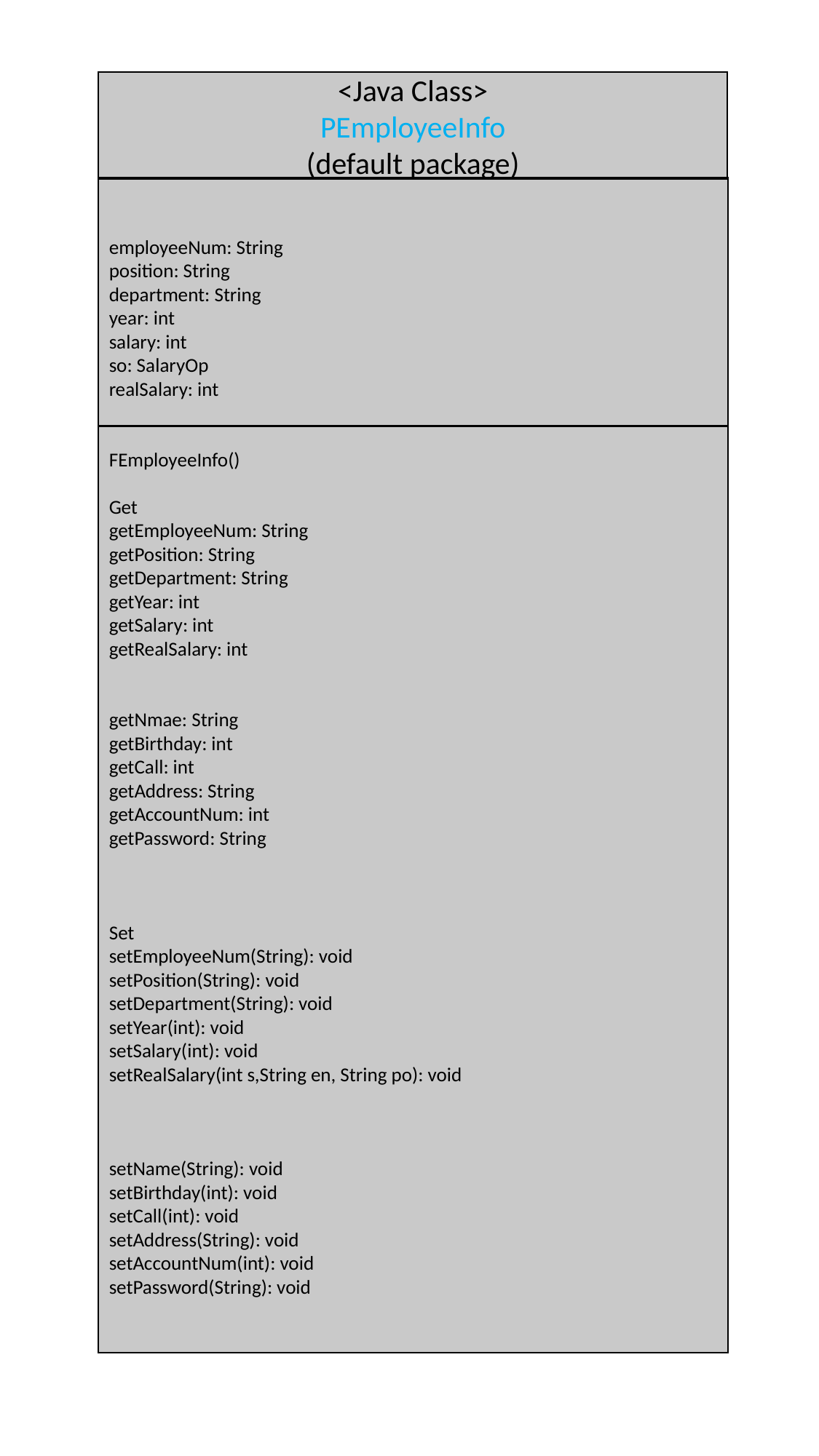

<Java Class>
PEmployeeInfo
(default package)

employeeNum: String
position: String
department: String
year: int
salary: int
so: SalaryOp
realSalary: int

FEmployeeInfo()

Get
getEmployeeNum: String
getPosition: String
getDepartment: String
getYear: int
getSalary: int
getRealSalary: int

getNmae: String
getBirthday: int
getCall: int
getAddress: String
getAccountNum: int
getPassword: String

Set
setEmployeeNum(String): void
setPosition(String): void
setDepartment(String): void
setYear(int): void
setSalary(int): void
setRealSalary(int s,String en, String po): void

setName(String): void
setBirthday(int): void
setCall(int): void
setAddress(String): void
setAccountNum(int): void
setPassword(String): void